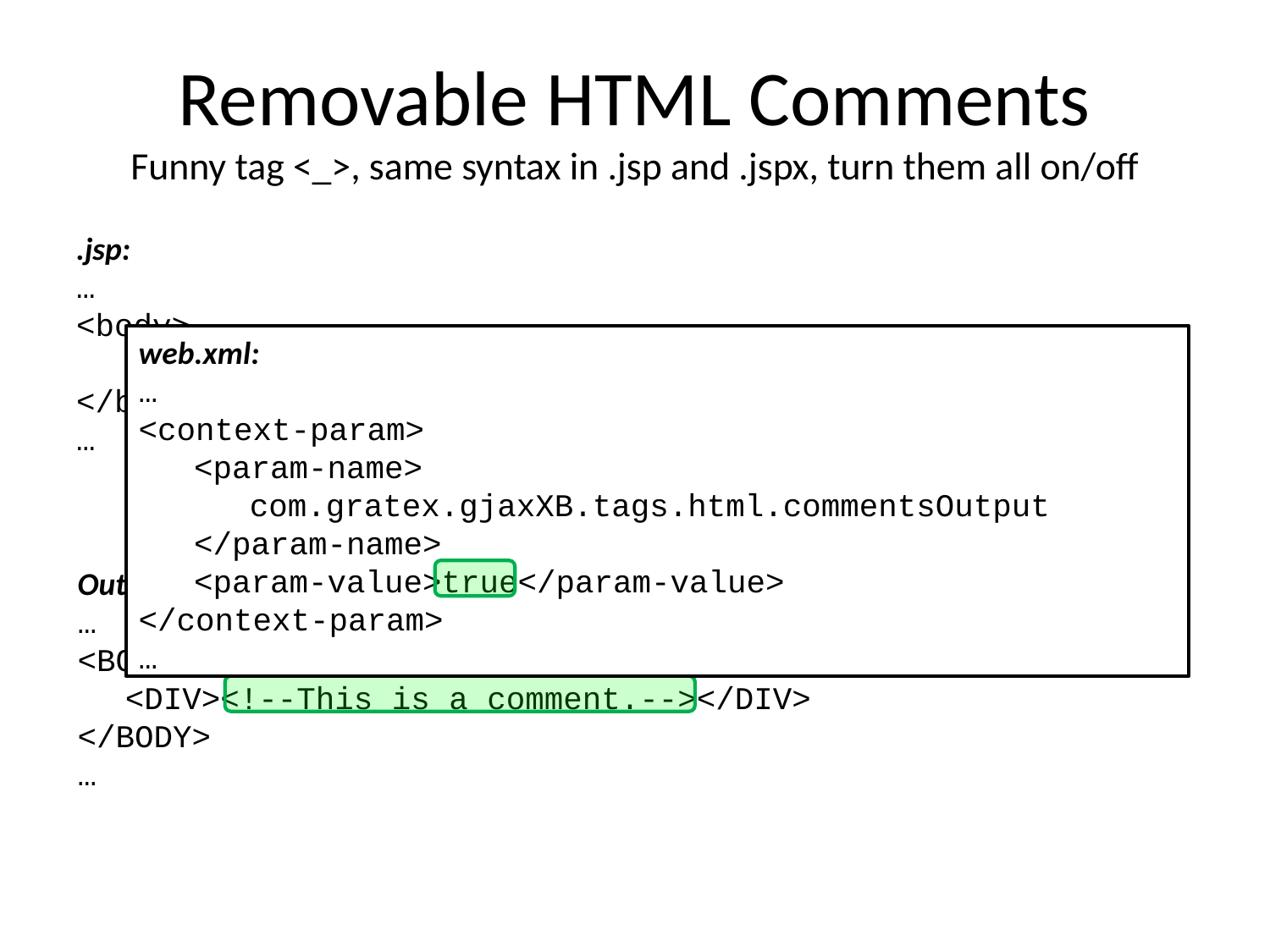

# Removable HTML Comments Funny tag <_>, same syntax in .jsp and .jspx, turn them all on/off
.jsp:
…
<body>
<div><_>This is a comment.</_></div>
</body>
…
web.xml:
…
<context-param>
<param-name>
com.gratex.gjaxXB.tags.html.commentsOutput
</param-name>
<param-value>true</param-value>
</context-param>
…

Output:
…
<BODY>
<DIV></DIV>
</BODY>
…

Output:
…
<BODY>
<DIV><!--This is a comment.--></DIV>
</BODY>
…